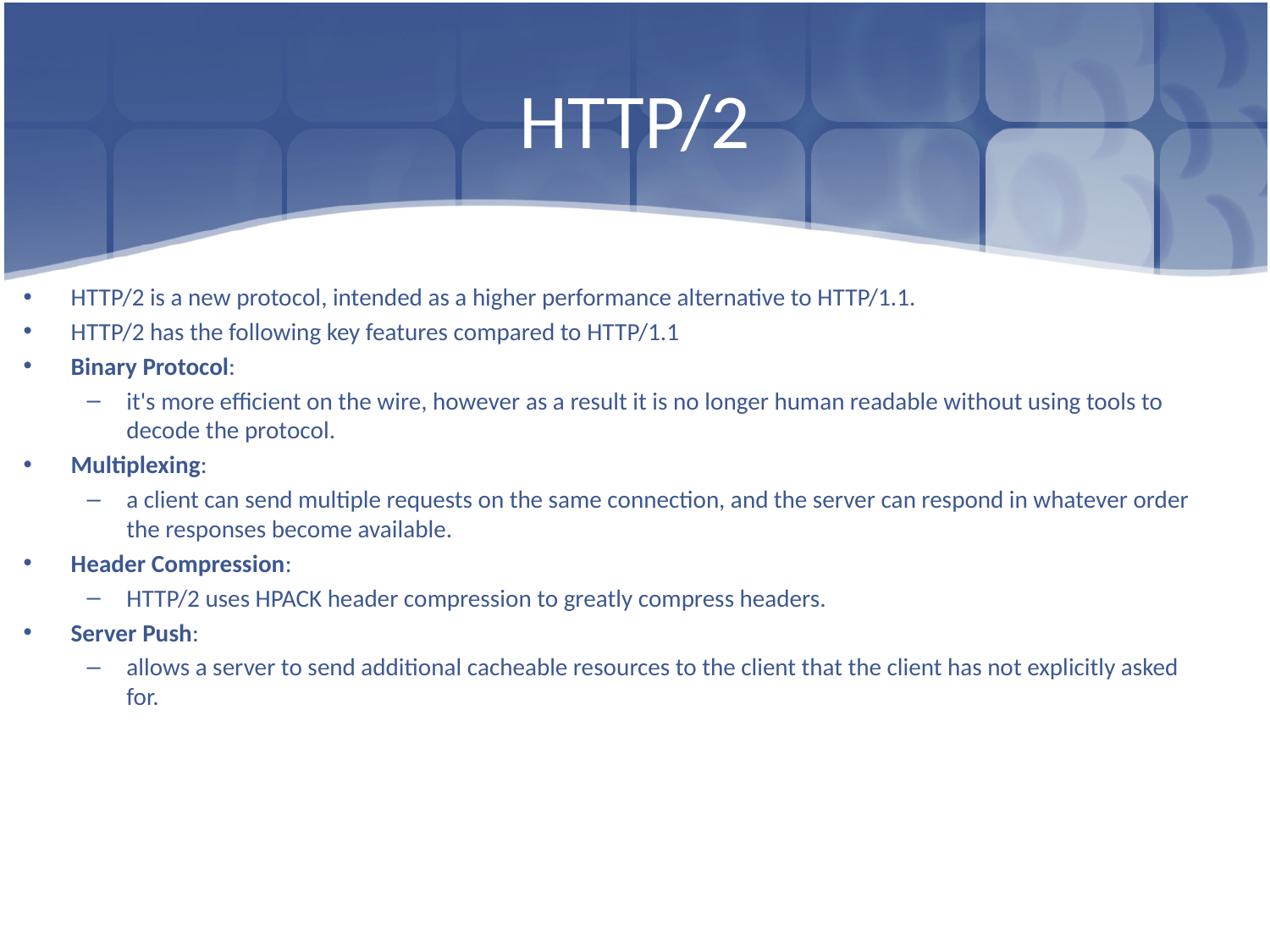

# HTTP/2
HTTP/2 is a new protocol, intended as a higher performance alternative to HTTP/1.1.
HTTP/2 has the following key features compared to HTTP/1.1
Binary Protocol:
it's more efficient on the wire, however as a result it is no longer human readable without using tools to decode the protocol.
Multiplexing:
a client can send multiple requests on the same connection, and the server can respond in whatever order the responses become available.
Header Compression:
HTTP/2 uses HPACK header compression to greatly compress headers.
Server Push:
allows a server to send additional cacheable resources to the client that the client has not explicitly asked for.